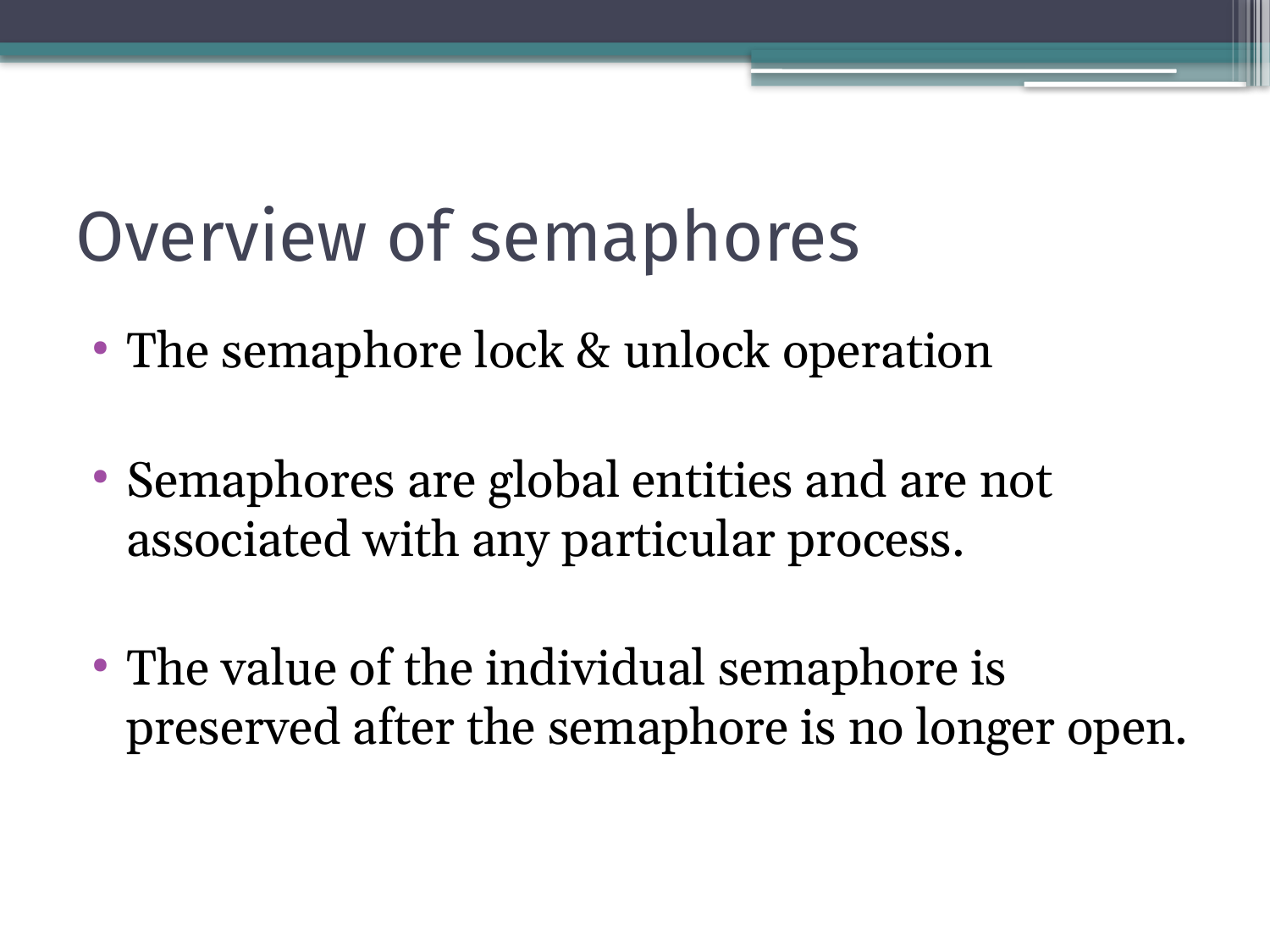

# Overview of semaphores
The semaphore lock & unlock operation

Semaphores are global entities and are not associated with any particular process.

The value of the individual semaphore is preserved after the semaphore is no longer open.